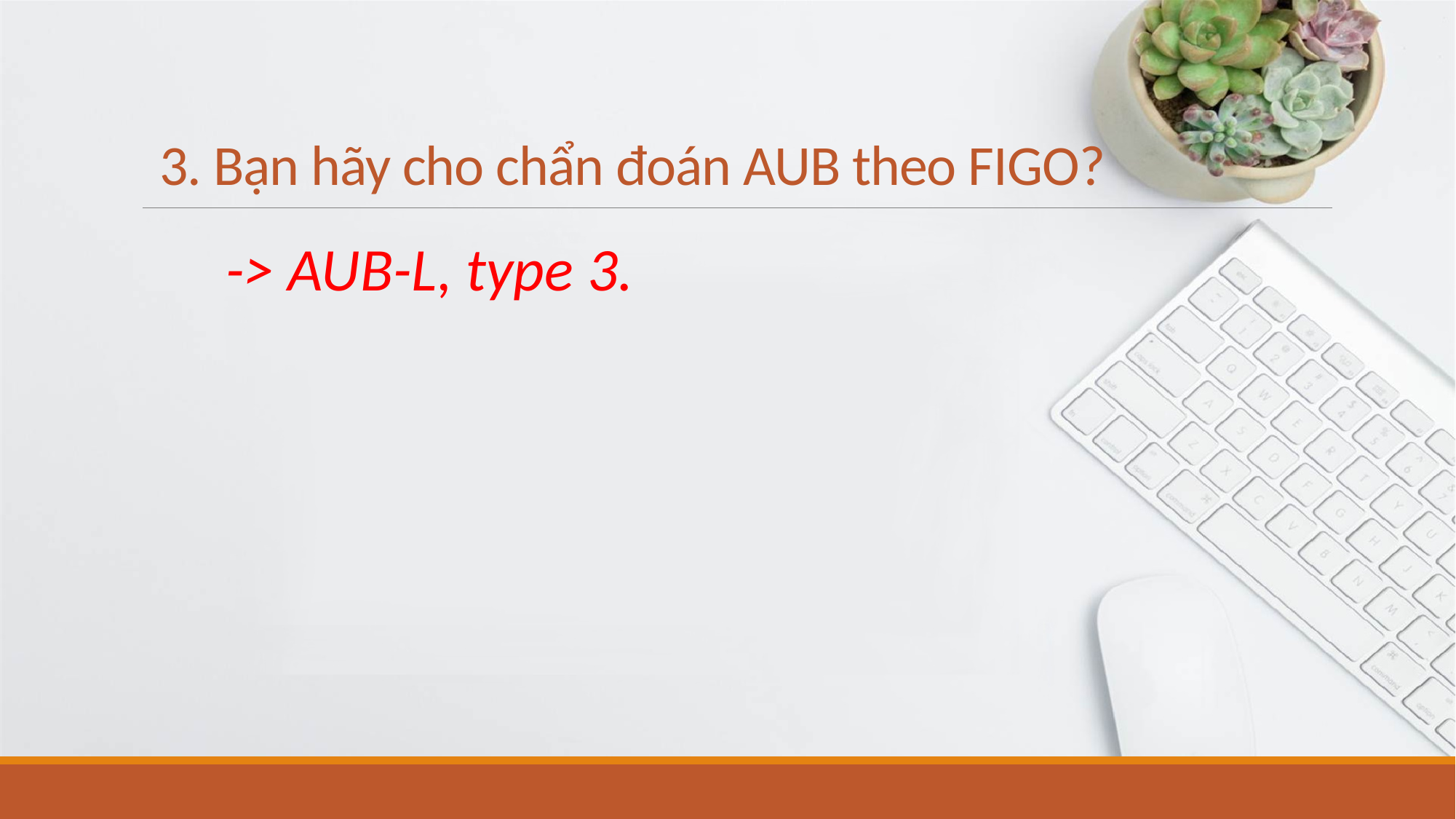

# 3. Bạn hãy cho chẩn đoán AUB theo FIGO?
-> AUB-L, type 3.